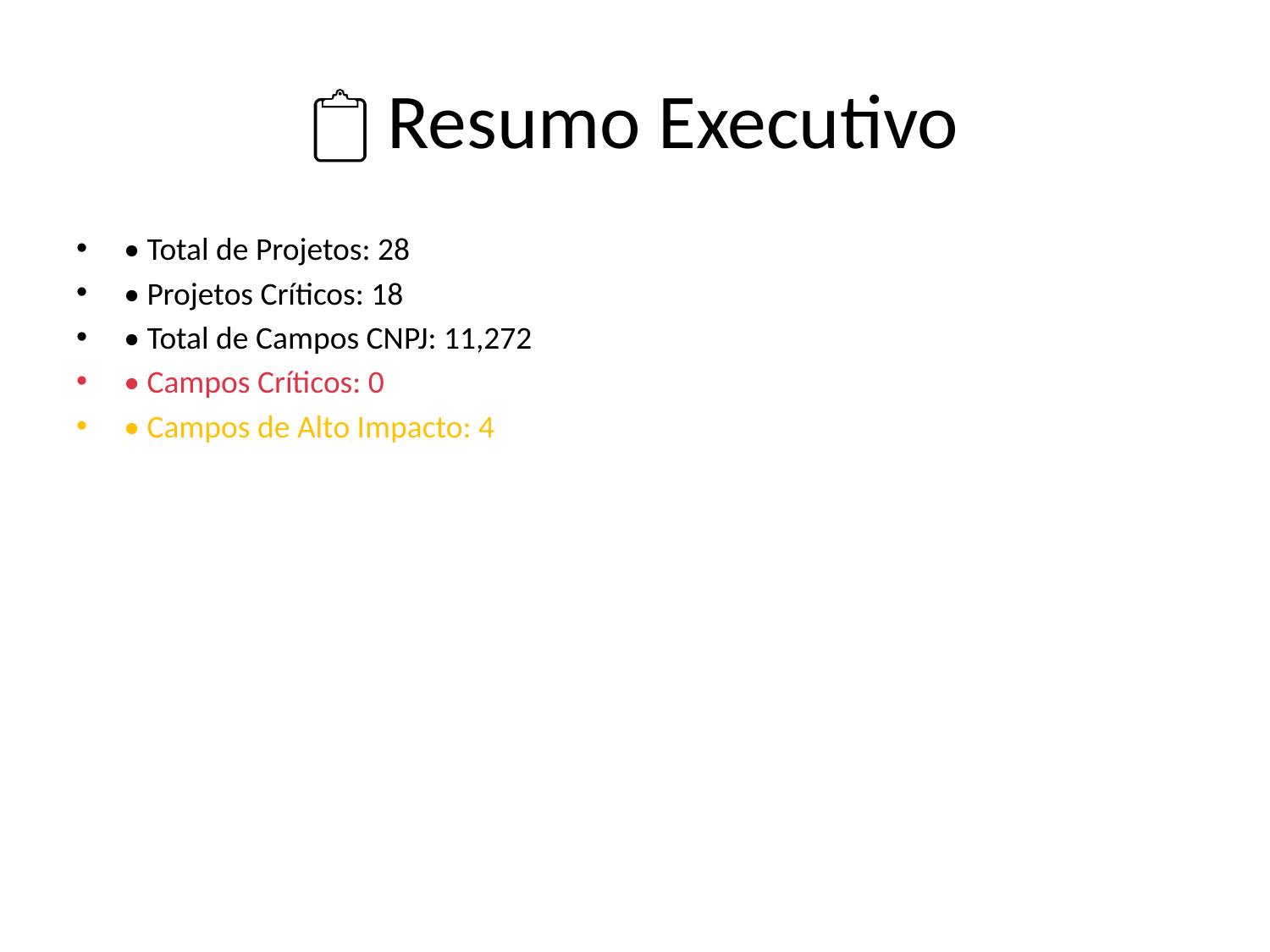

# 📋 Resumo Executivo
• Total de Projetos: 28
• Projetos Críticos: 18
• Total de Campos CNPJ: 11,272
• Campos Críticos: 0
• Campos de Alto Impacto: 4